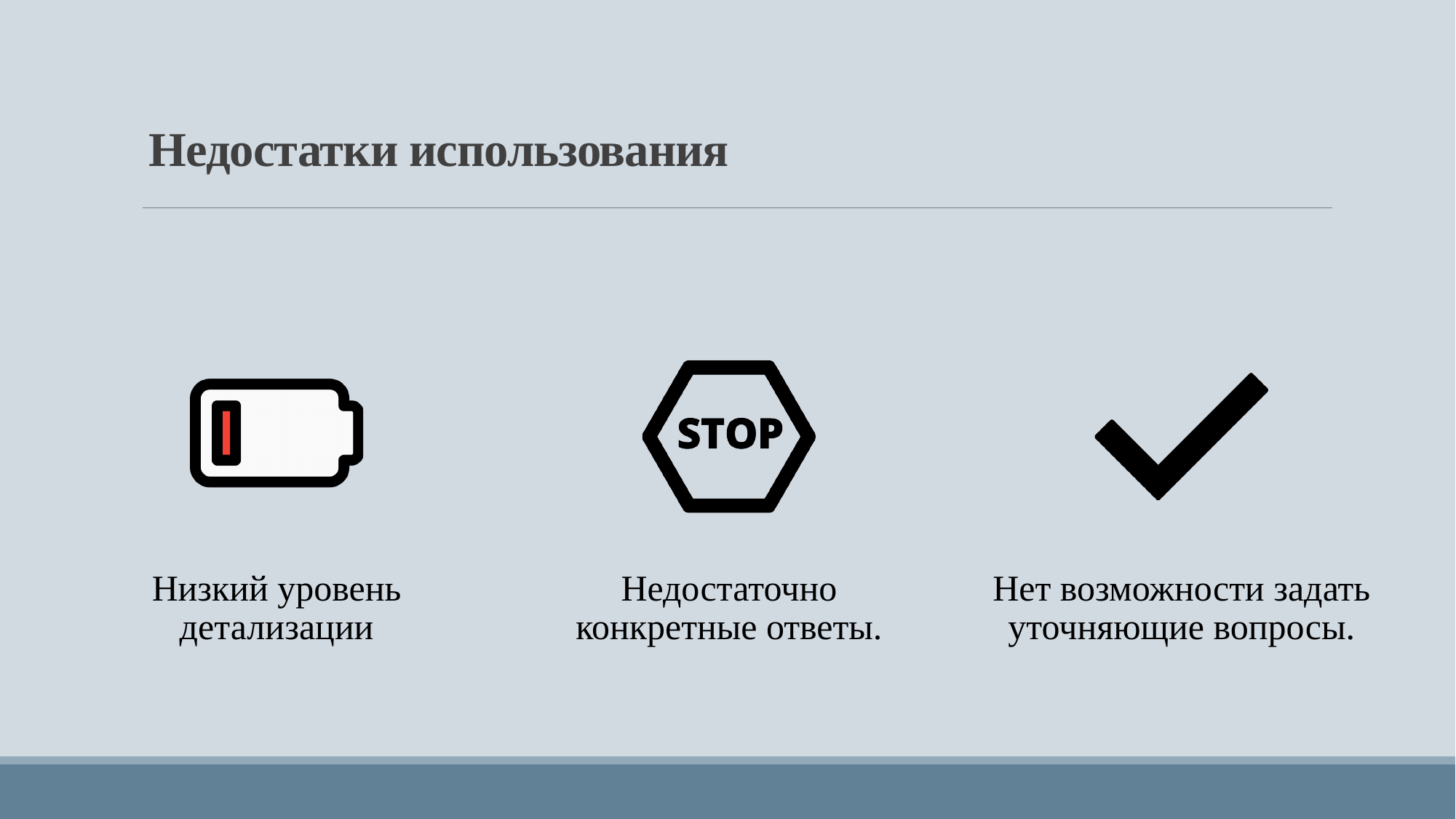

# Недостатки использования
Низкий уровень детализации
Недостаточно конкретные ответы.
Нет возможности задать уточняющие вопросы.